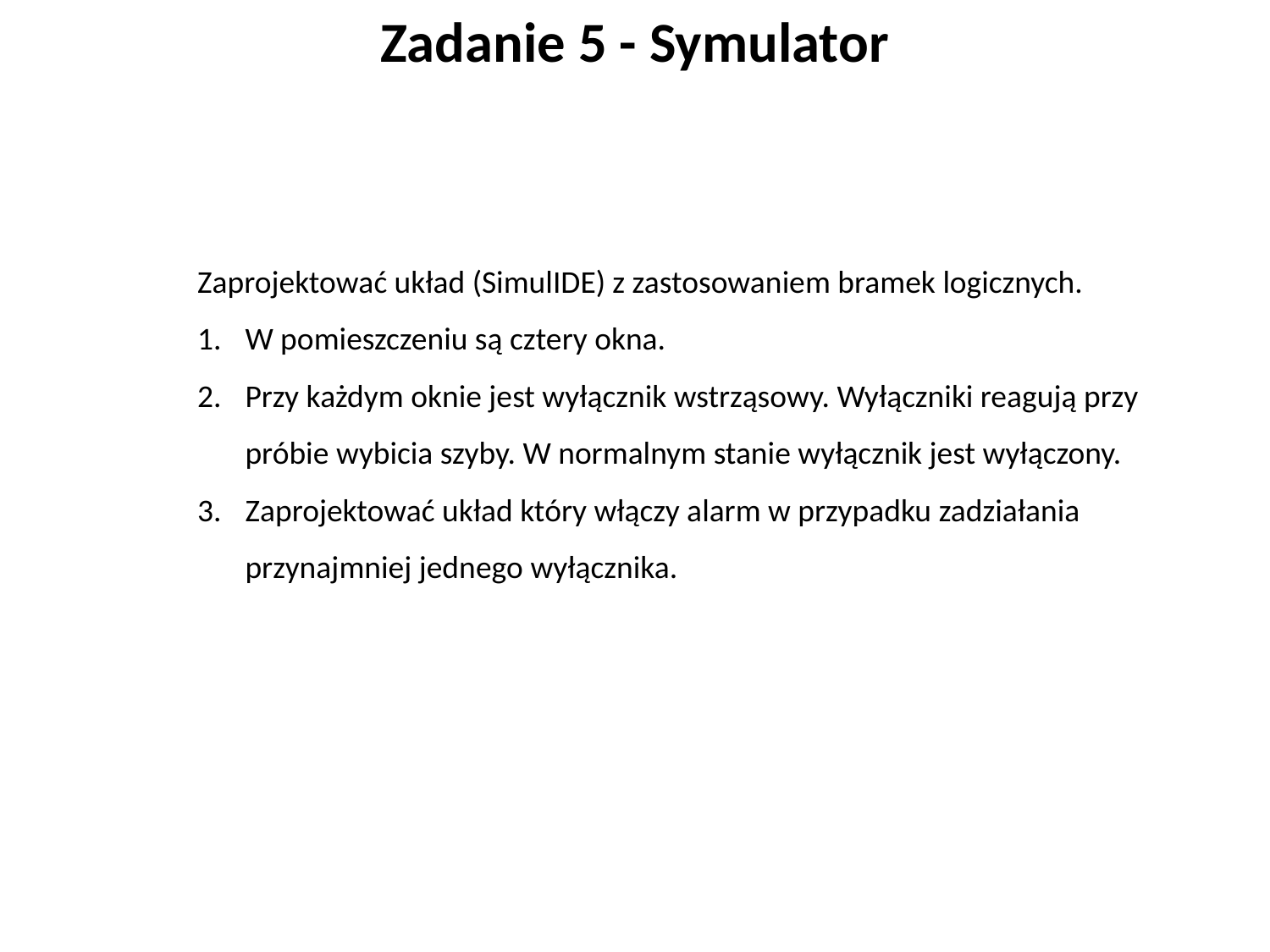

Zadanie 5 - Symulator
Zaprojektować układ (SimulIDE) z zastosowaniem bramek logicznych.
W pomieszczeniu są cztery okna.
Przy każdym oknie jest wyłącznik wstrząsowy. Wyłączniki reagują przy próbie wybicia szyby. W normalnym stanie wyłącznik jest wyłączony.
Zaprojektować układ który włączy alarm w przypadku zadziałania przynajmniej jednego wyłącznika.